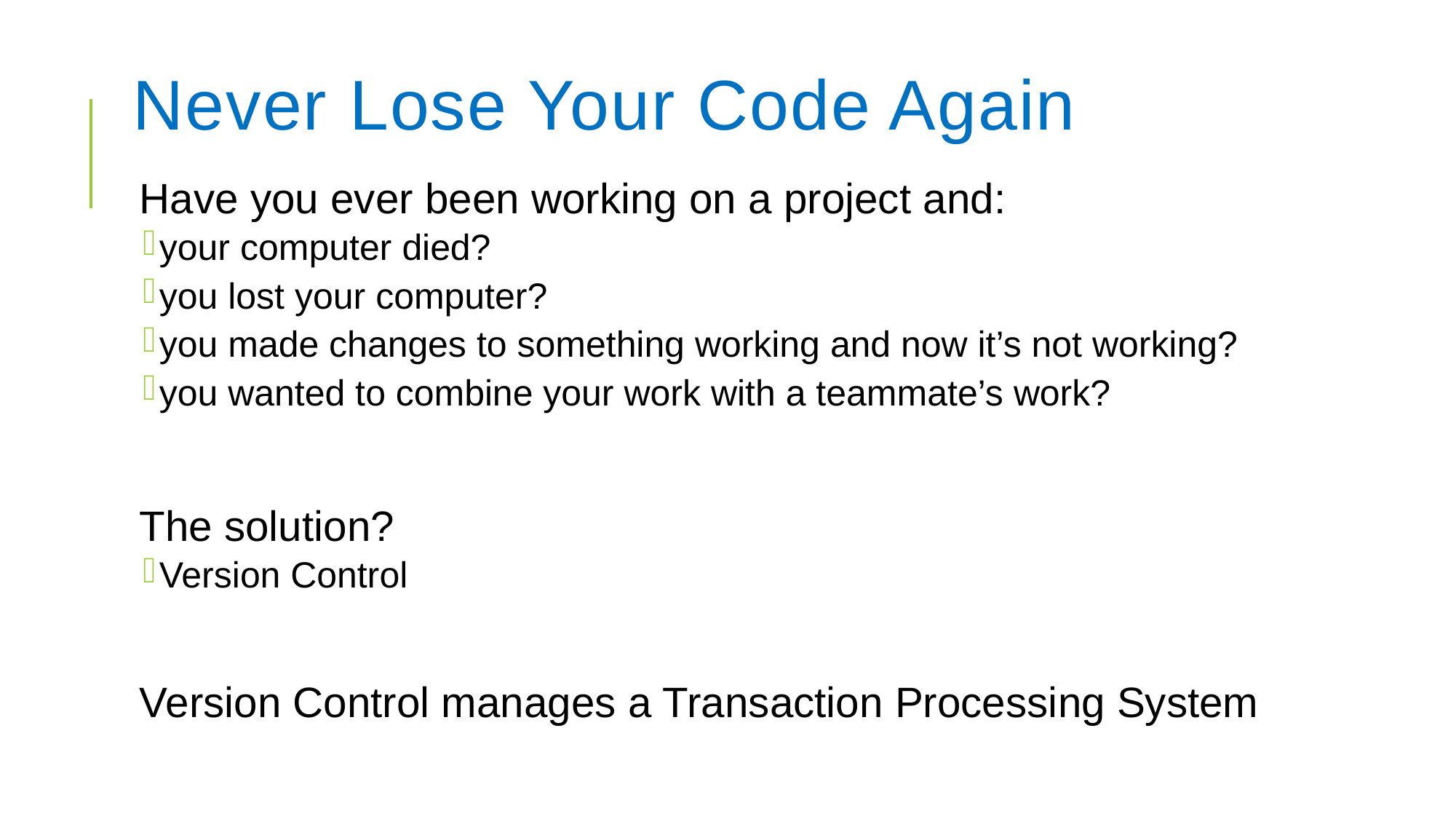

# Never Lose Your Code Again
Have you ever been working on a project and:
your computer died?
you lost your computer?
you made changes to something working and now it’s not working?
you wanted to combine your work with a teammate’s work?

The solution?
Version Control

Version Control manages a Transaction Processing System